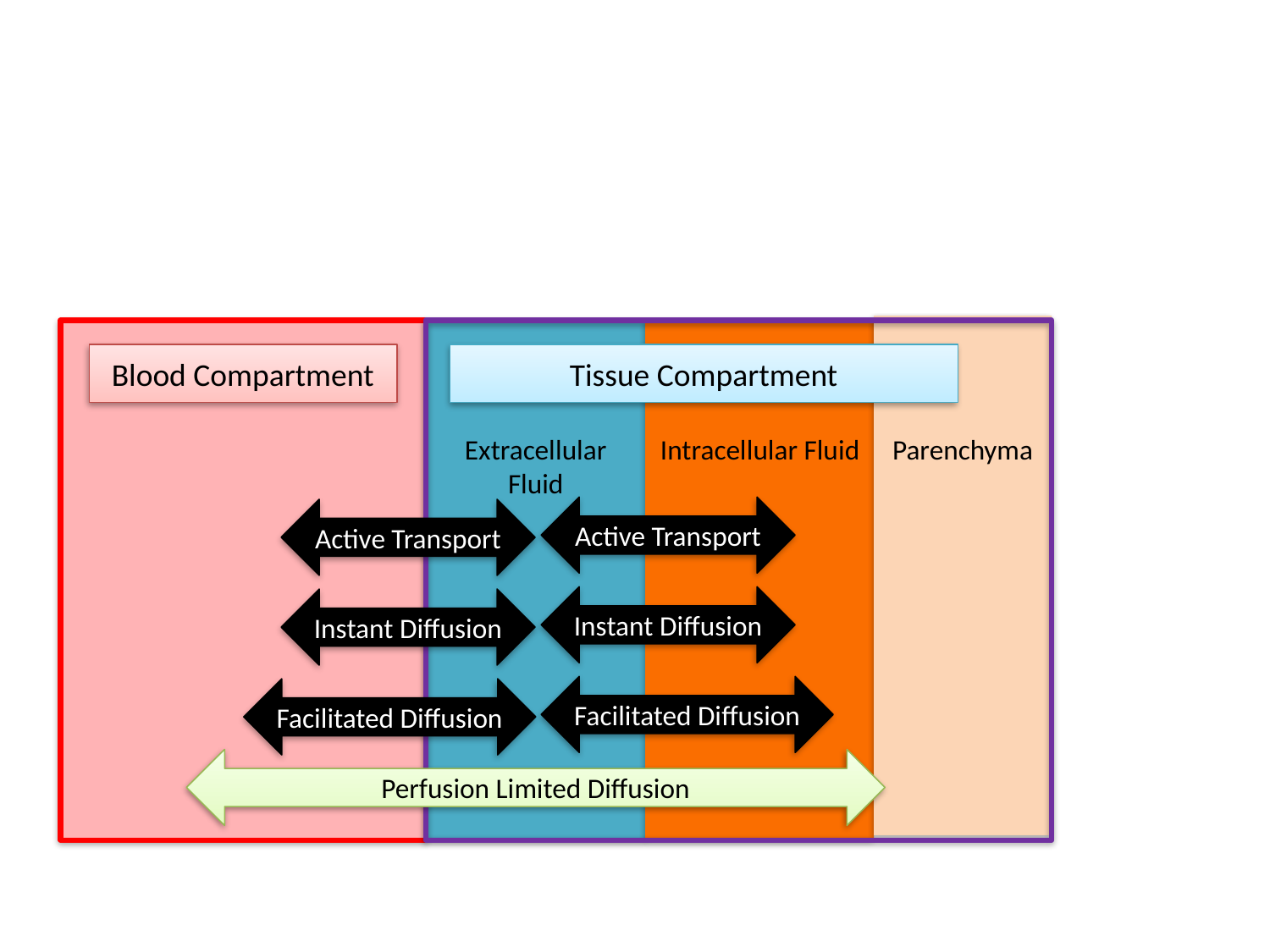

#

Blood Compartment
Tissue Compartment
Extracellular Fluid
Intracellular Fluid
Parenchyma
Active Transport
Active Transport
Instant Diffusion
Instant Diffusion
Facilitated Diffusion
Facilitated Diffusion
Perfusion Limited Diffusion